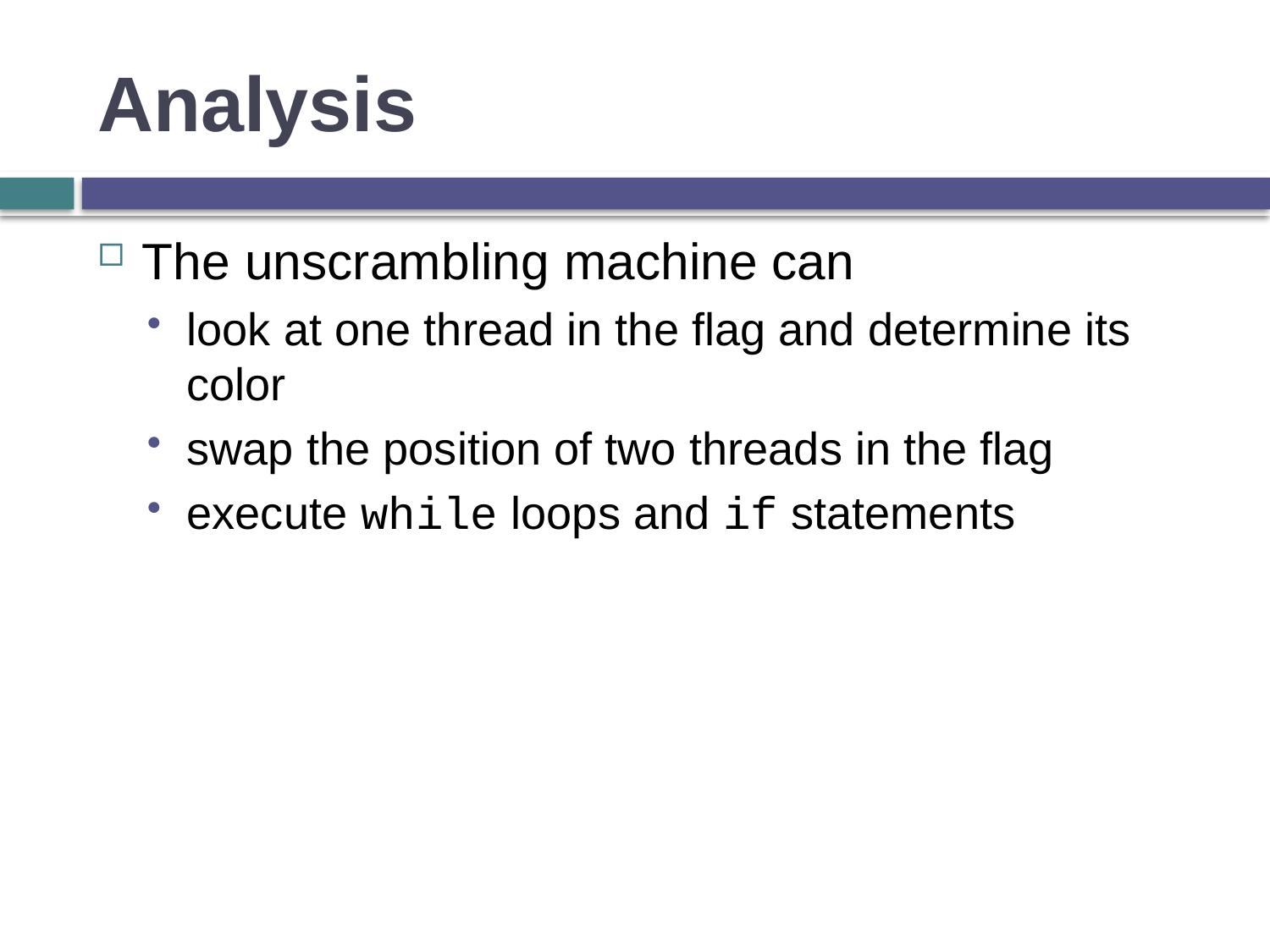

# Analysis
The unscrambling machine can
look at one thread in the flag and determine its color
swap the position of two threads in the flag
execute while loops and if statements